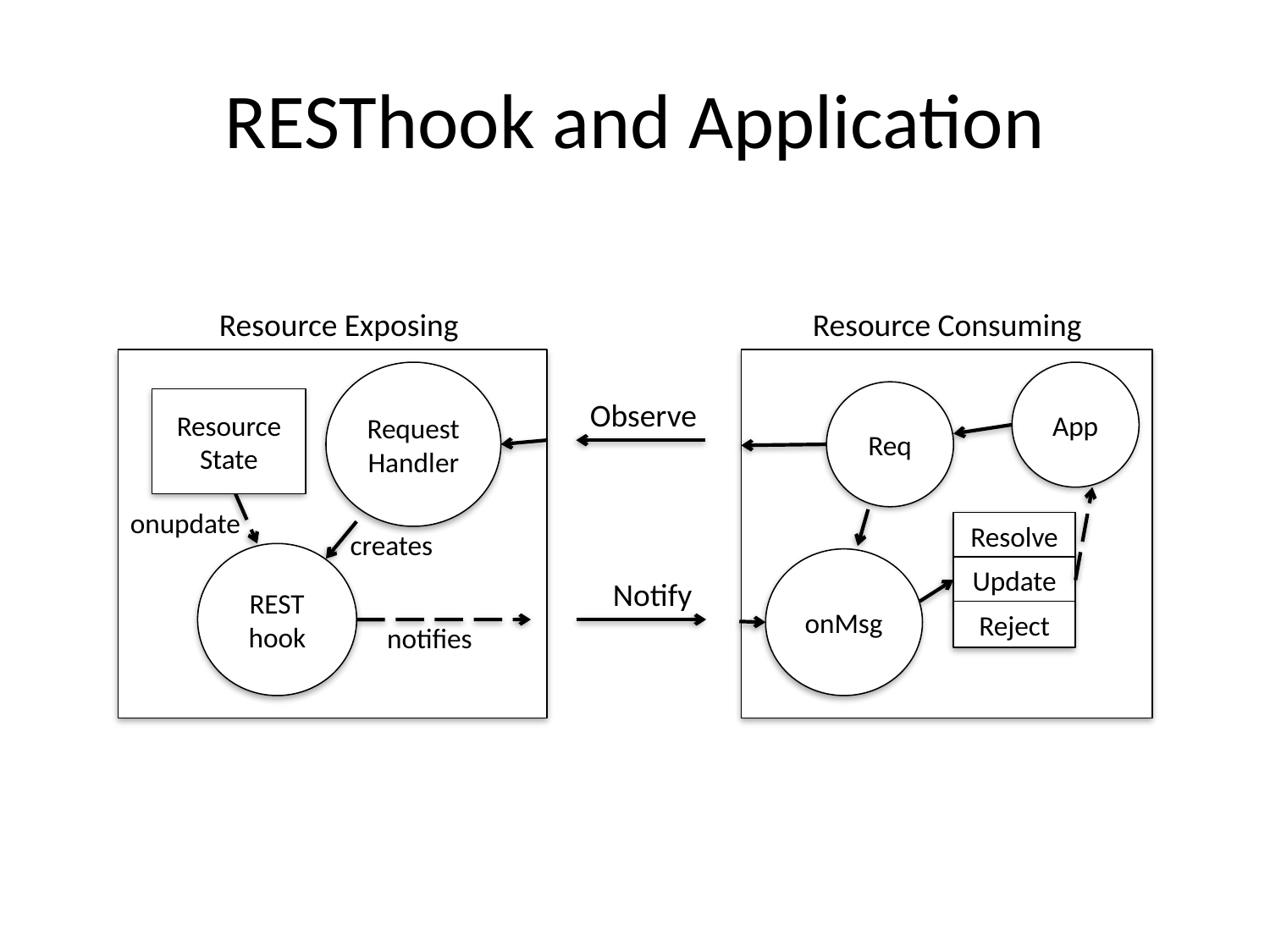

# RESThook and Application
Resource Exposing
Resource Consuming

Request Handler
App
Req
Resource State
Observe
onupdate
Resolve
creates
REST hook
onMsg
Update
Notify
Reject
notifies